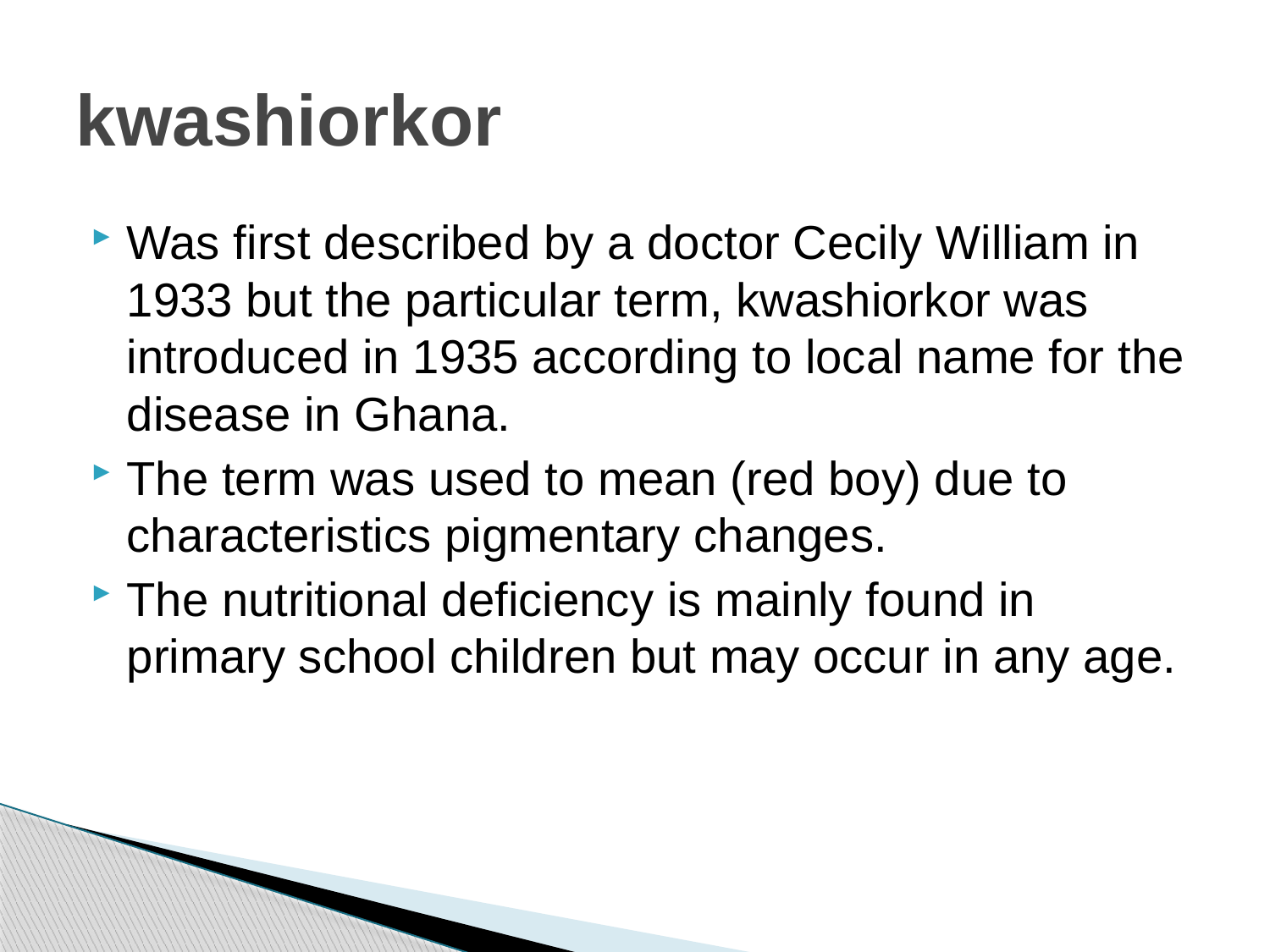

# kwashiorkor
Was first described by a doctor Cecily William in 1933 but the particular term, kwashiorkor was introduced in 1935 according to local name for the disease in Ghana.
The term was used to mean (red boy) due to characteristics pigmentary changes.
The nutritional deficiency is mainly found in primary school children but may occur in any age.